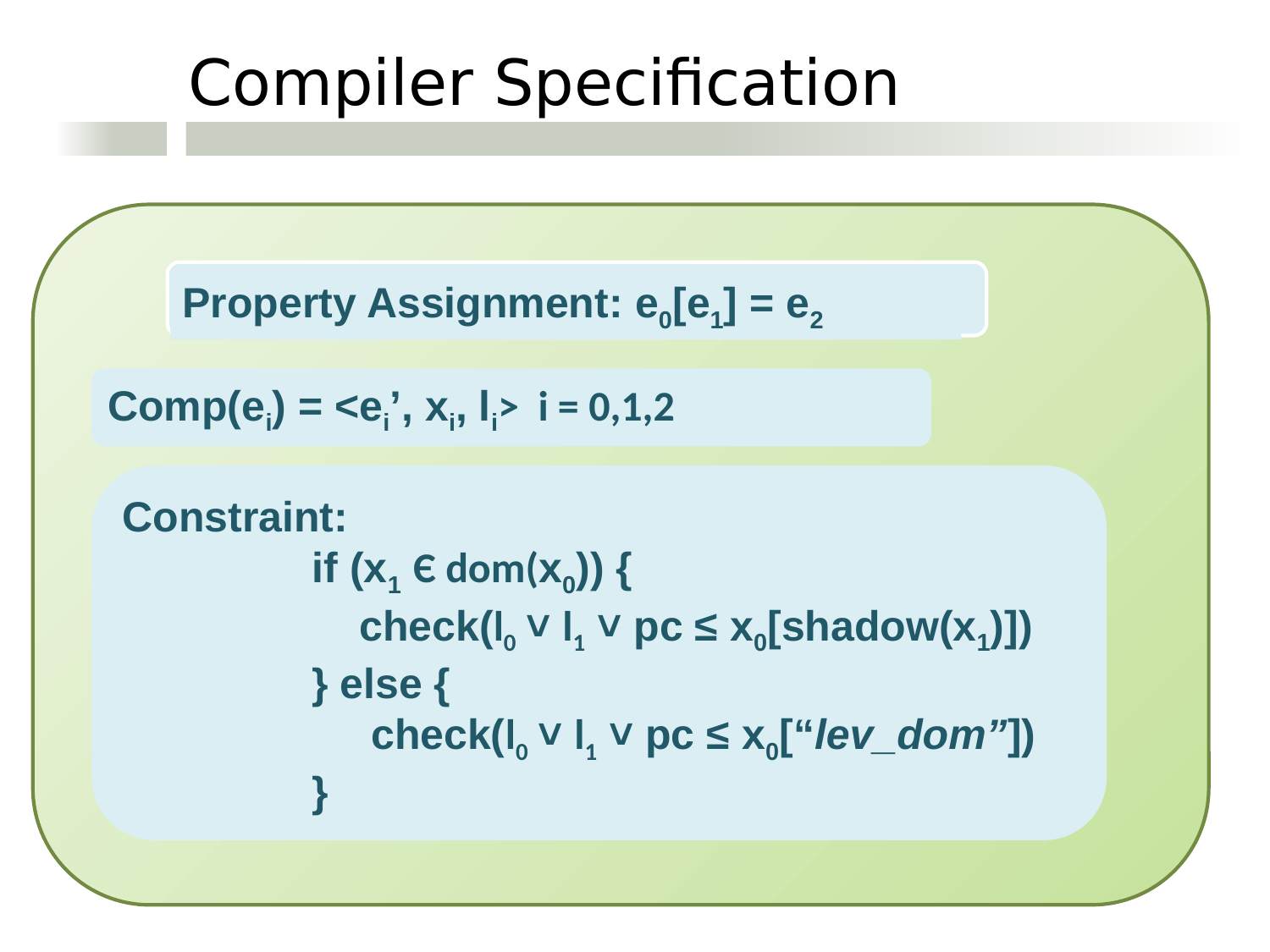

Compiler Specification

Property Assignment: e0[e1] = e2
Comp(ei) = <ei’, xi, li>  i = 0,1,2
Constraint:
                if (x1 Є dom(x0)) {
                    check(l0 ˅ l1 ˅ pc ≤ x0[shadow(x1)])
                } else {
                     check(l0 ˅ l1 ˅ pc ≤ x0[“lev_dom”])
                }